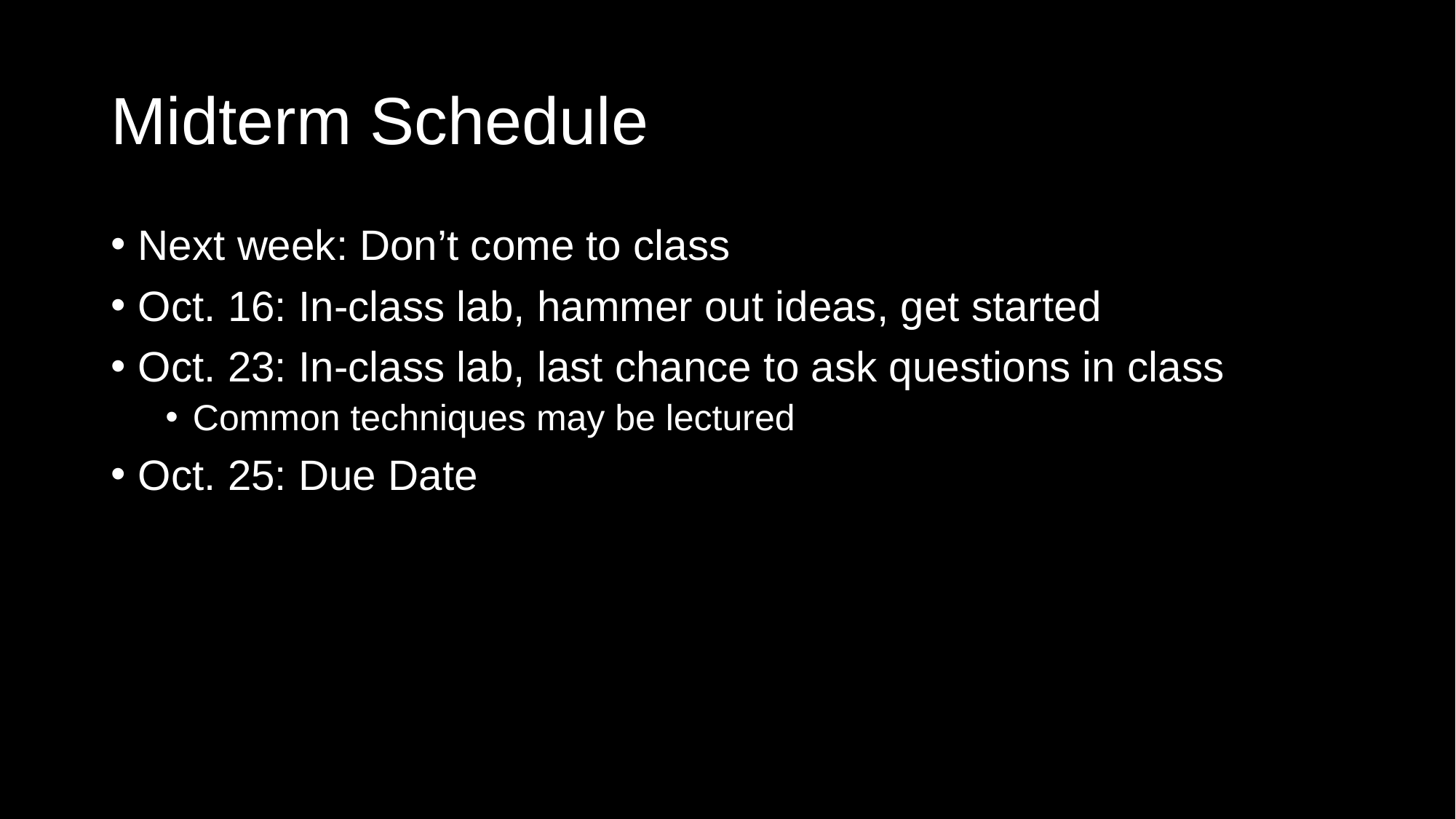

# Midterm Schedule
Next week: Don’t come to class
Oct. 16: In-class lab, hammer out ideas, get started
Oct. 23: In-class lab, last chance to ask questions in class
Common techniques may be lectured
Oct. 25: Due Date